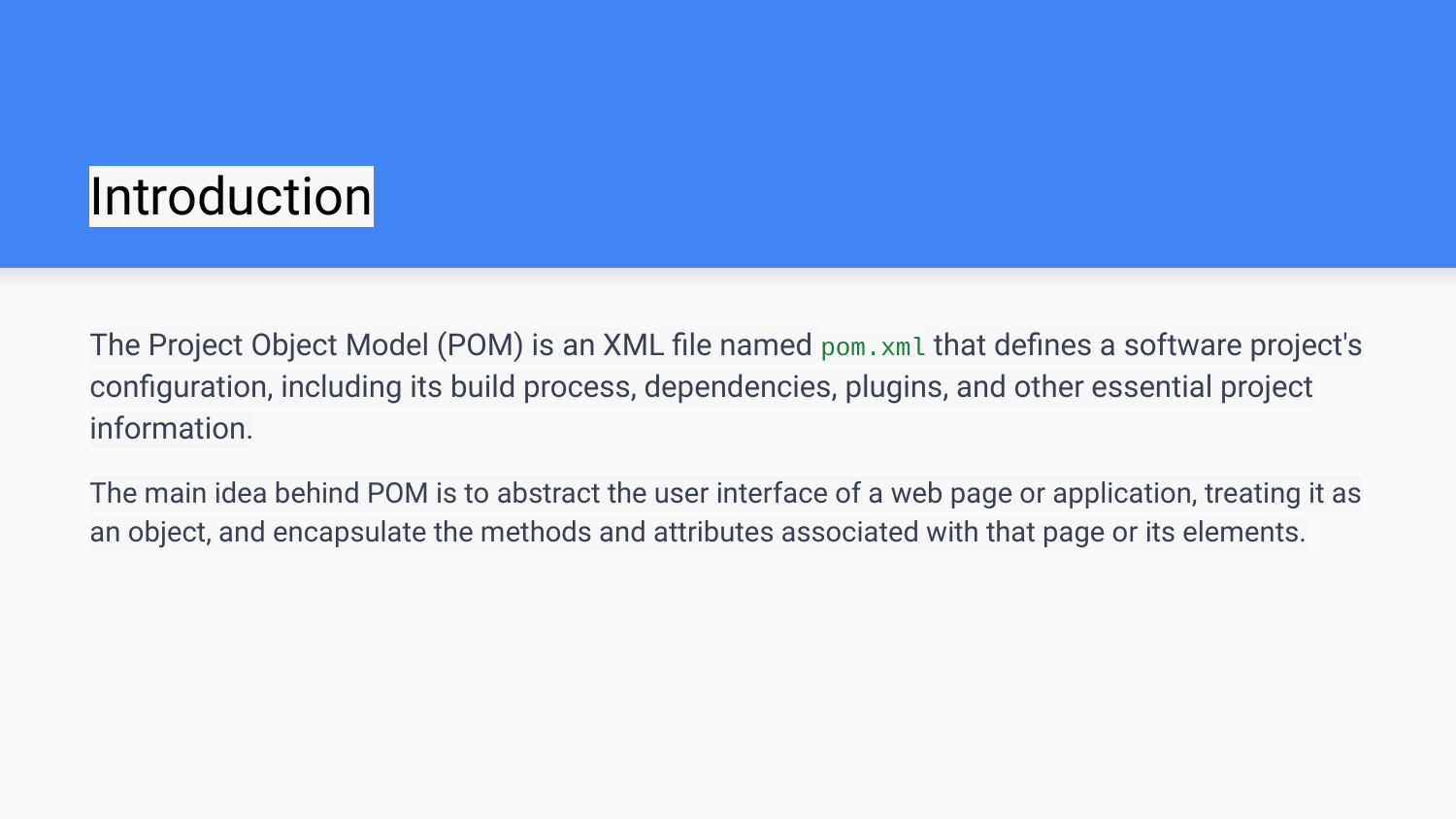

# Introduction
The Project Object Model (POM) is an XML file named pom.xml that defines a software project's configuration, including its build process, dependencies, plugins, and other essential project information.
The main idea behind POM is to abstract the user interface of a web page or application, treating it as an object, and encapsulate the methods and attributes associated with that page or its elements.